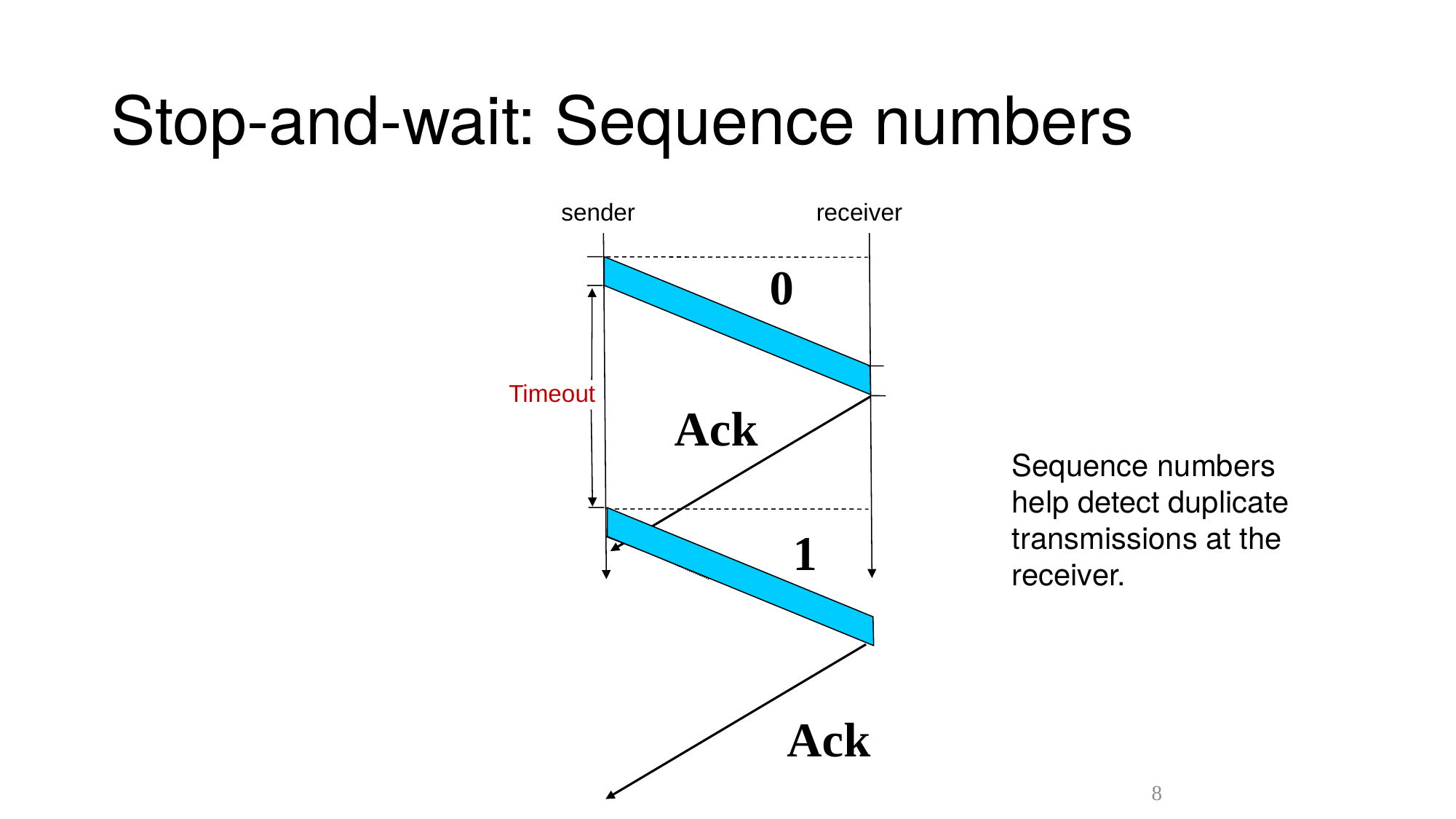

# Stop-and-wait: Sequence numbers
sender
receiver

0

Timeout
Ack

Sequence numbers help detect duplicate transmissions at the receiver.

1

Ack
8